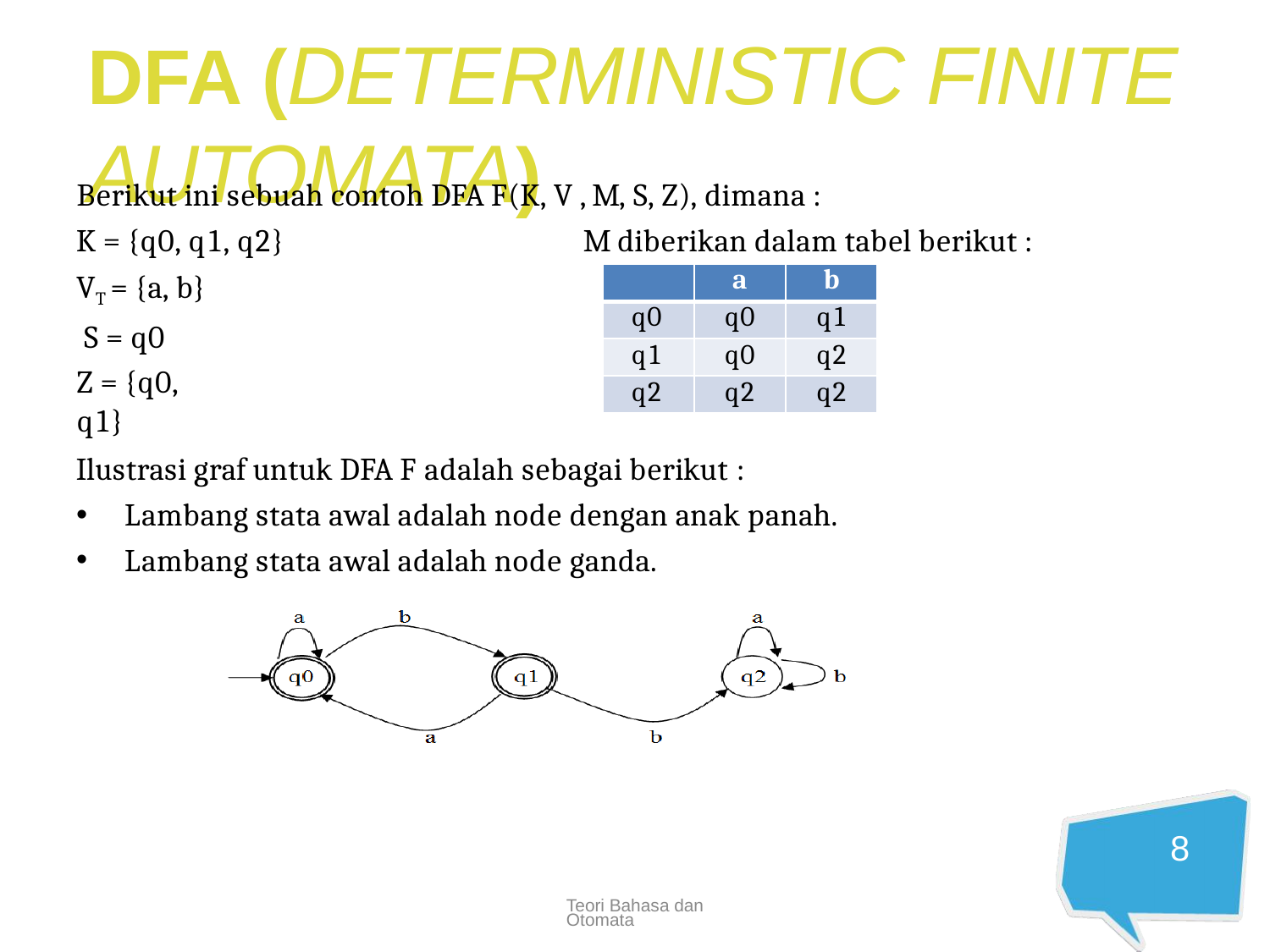

# DFA (DETERMINISTIC FINITE AUTOMATA)
Berikut ini sebuah contoh DFA F(K, V , M, S, Z), dimana :
K = {q0, q1, q2}
VT = {a, b}  S = q0
Z = {q0, q1}
M diberikan dalam tabel berikut :
|  | a | b |
| --- | --- | --- |
| q0 | q0 | q1 |
| q1 | q0 | q2 |
| q2 | q2 | q2 |
Ilustrasi graf untuk DFA F adalah sebagai berikut :
Lambang stata awal adalah node dengan anak panah.
Lambang stata awal adalah node ganda.

8
Teori Bahasa dan Otomata